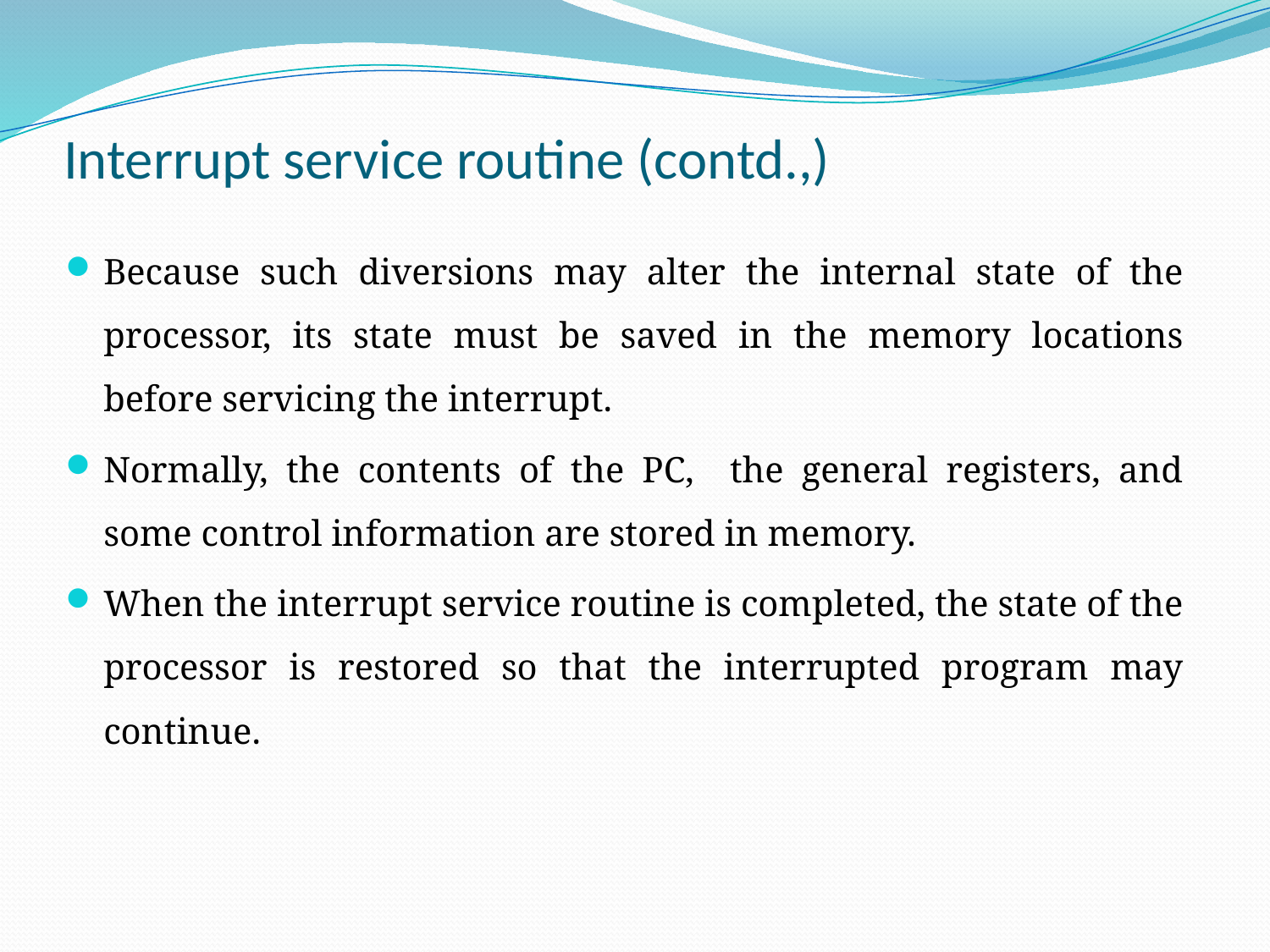

# Interrupt service routine (contd.,)
Because such diversions may alter the internal state of the processor, its state must be saved in the memory locations before servicing the interrupt.
Normally, the contents of the PC,  the general registers, and some control information are stored in memory.
When the interrupt service routine is completed, the state of the processor is restored so that the interrupted program may continue.